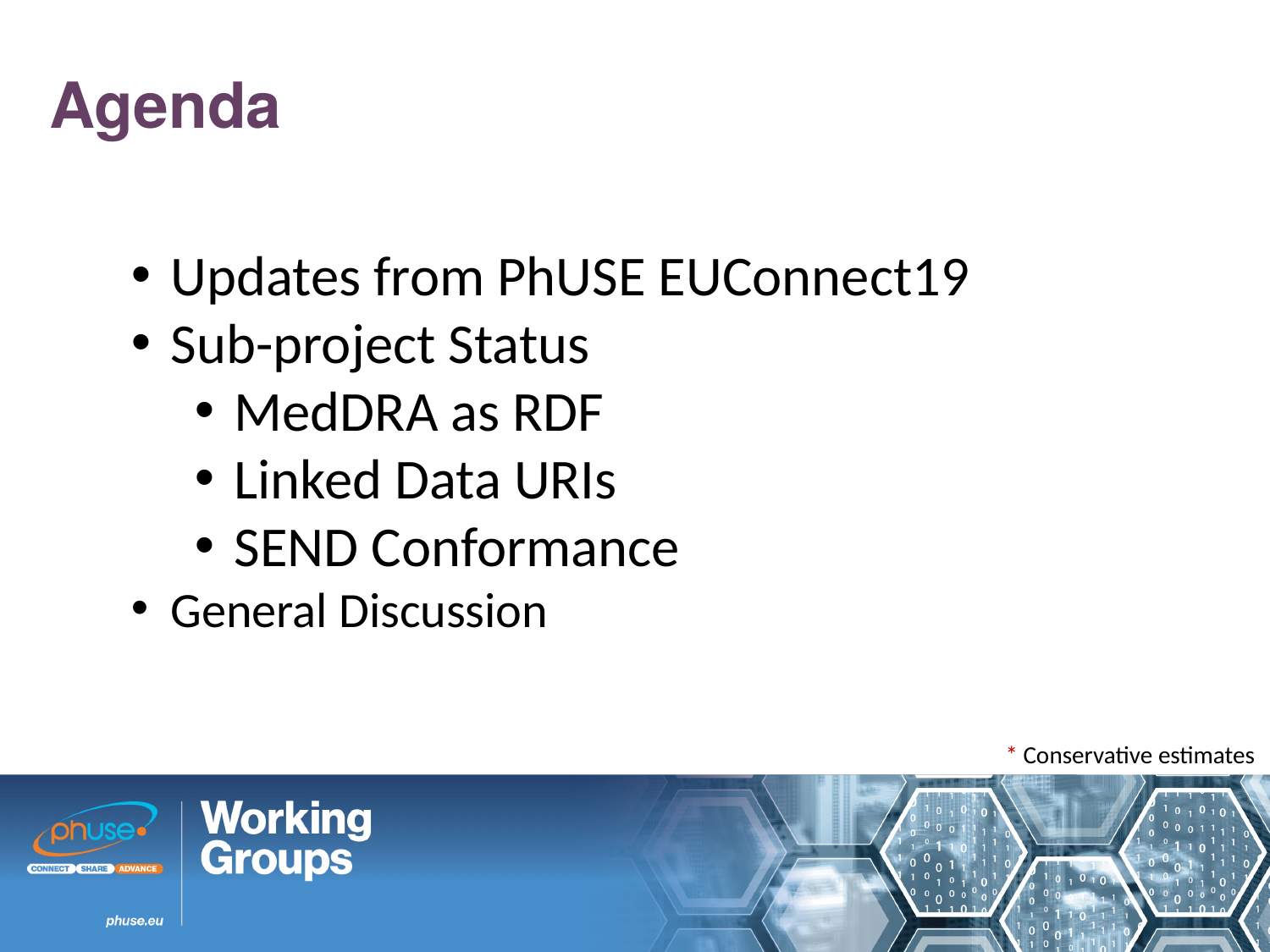

Agenda

Updates from PhUSE EUConnect19
Sub-project Status
MedDRA as RDF
Linked Data URIs
SEND Conformance
General Discussion
* Conservative estimates